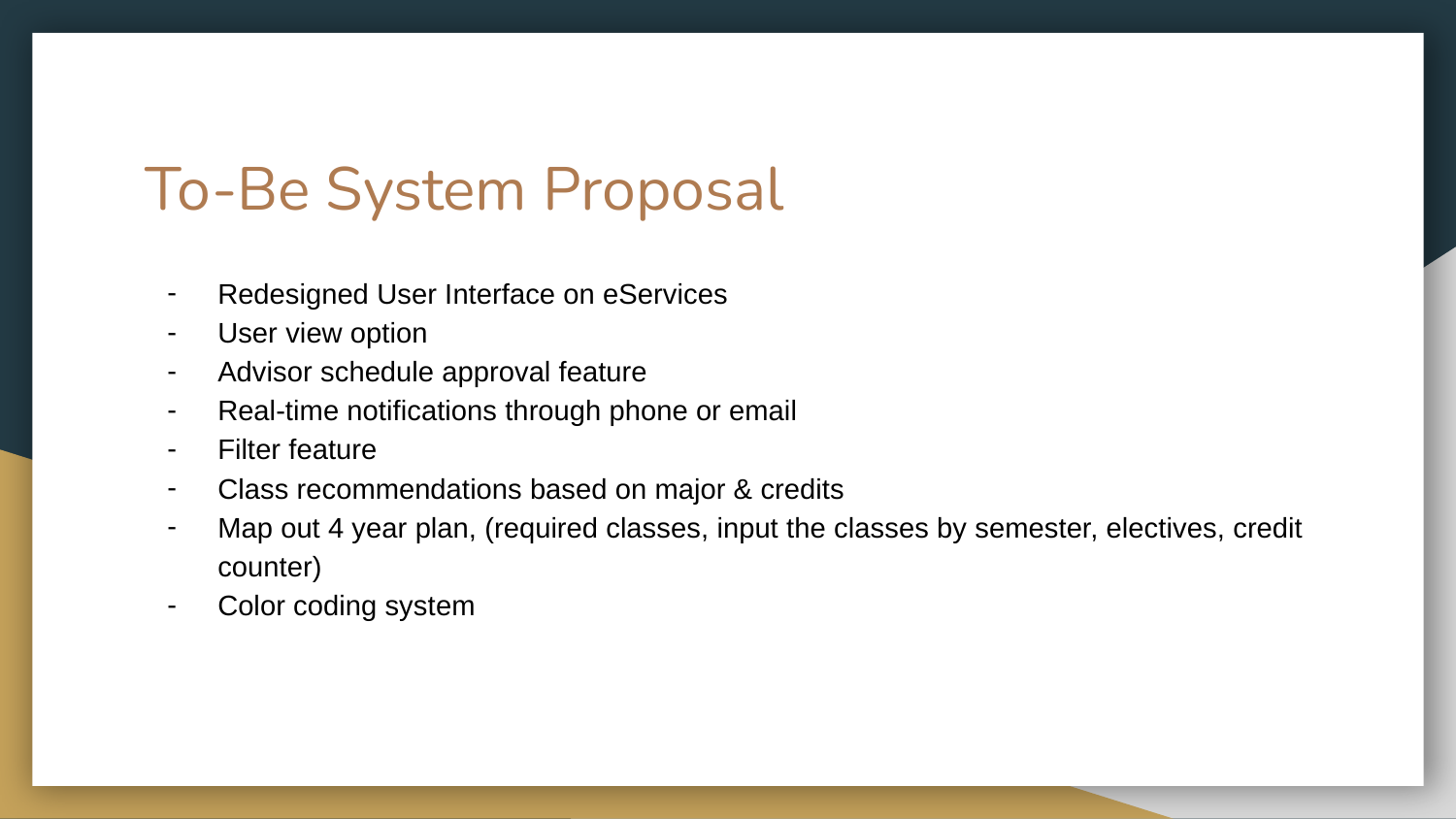

# To-Be System Proposal
Redesigned User Interface on eServices
User view option
Advisor schedule approval feature
Real-time notifications through phone or email
Filter feature
Class recommendations based on major & credits
Map out 4 year plan, (required classes, input the classes by semester, electives, credit counter)
Color coding system